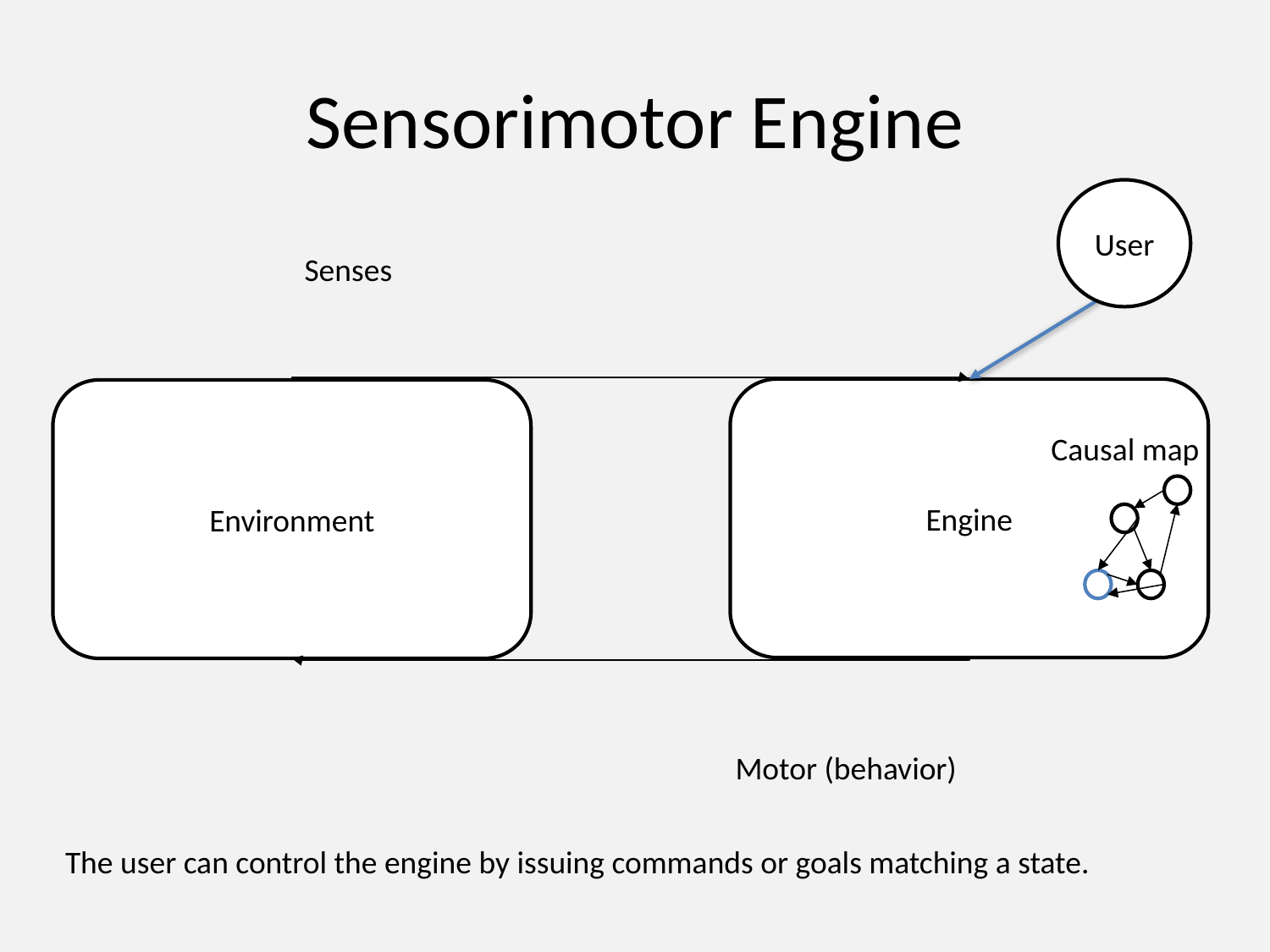

# Sensorimotor Engine
User
Senses
Engine
Environment
Causal map

Motor (behavior)
The user can control the engine by issuing commands or goals matching a state.